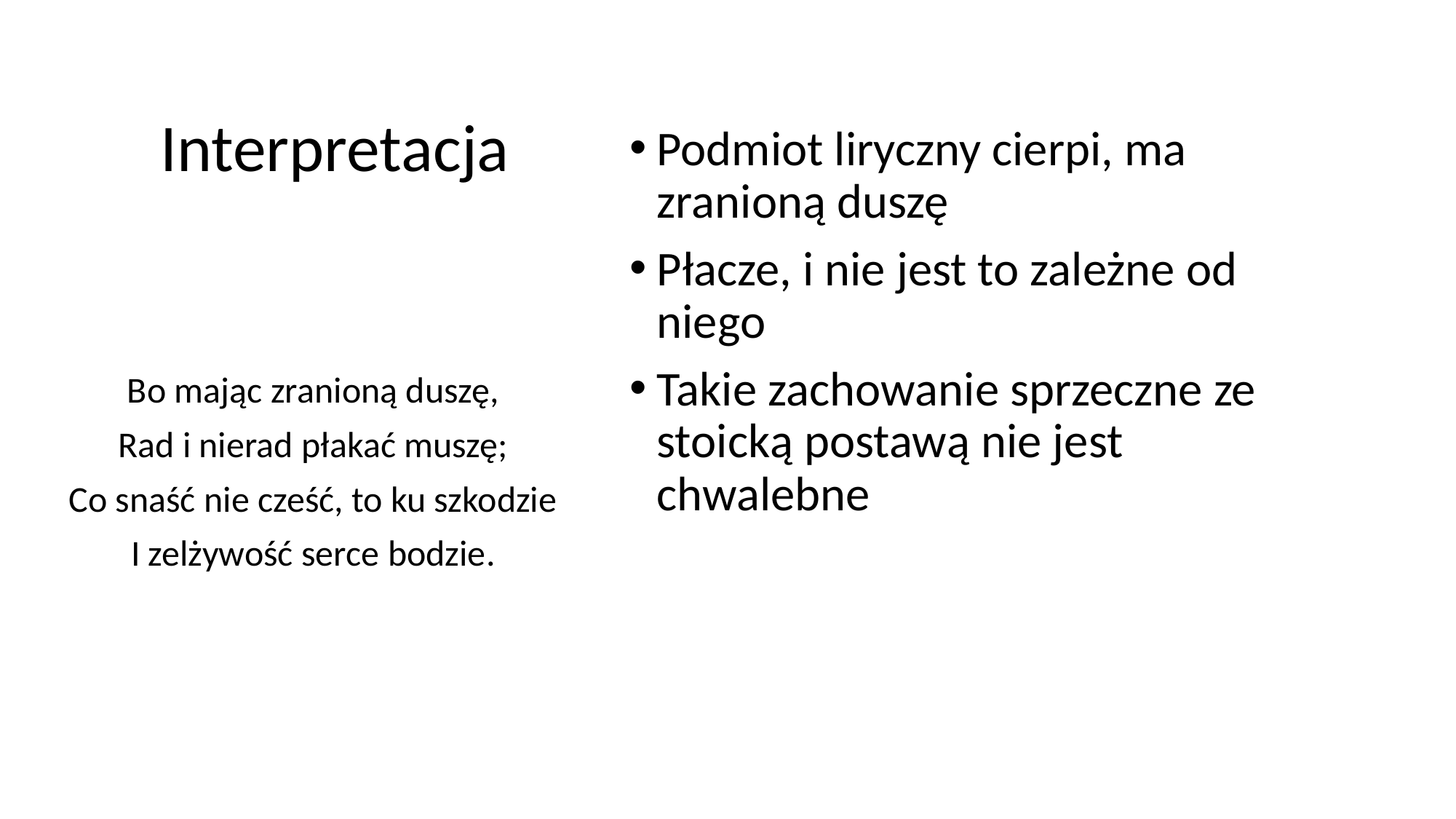

# Interpretacja
Podmiot liryczny cierpi, ma zranioną duszę
Płacze, i nie jest to zależne od niego
Takie zachowanie sprzeczne ze stoicką postawą nie jest chwalebne
Bo mając zranioną duszę,
Rad i nierad płakać muszę;
Co snaść nie cześć, to ku szkodzie
I zelżywość serce bodzie.